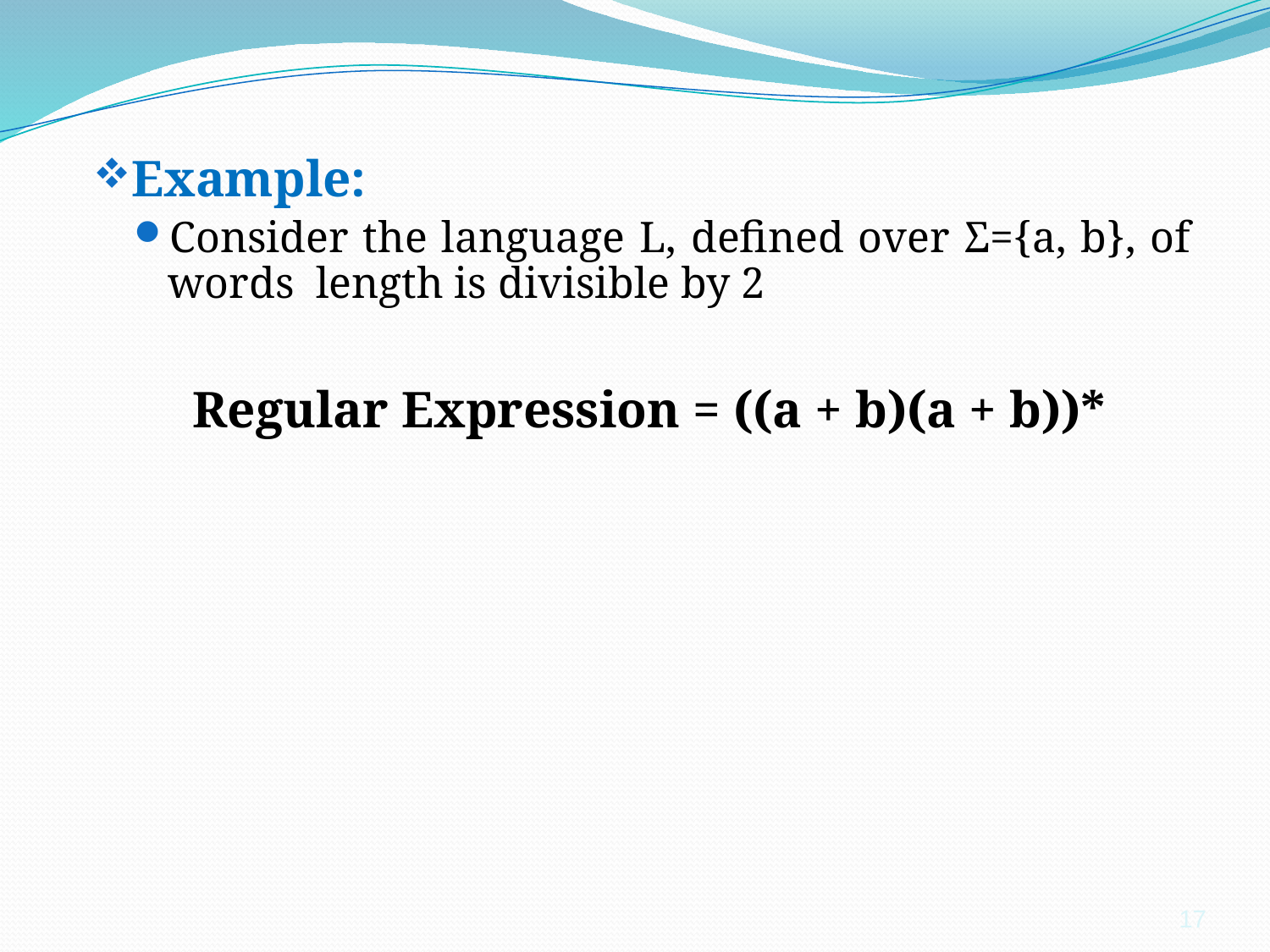

Example:
Consider the language L, defined over Σ={a, b}, of words  length is divisible by 2

Regular Expression = ((a + b)(a + b))*
17